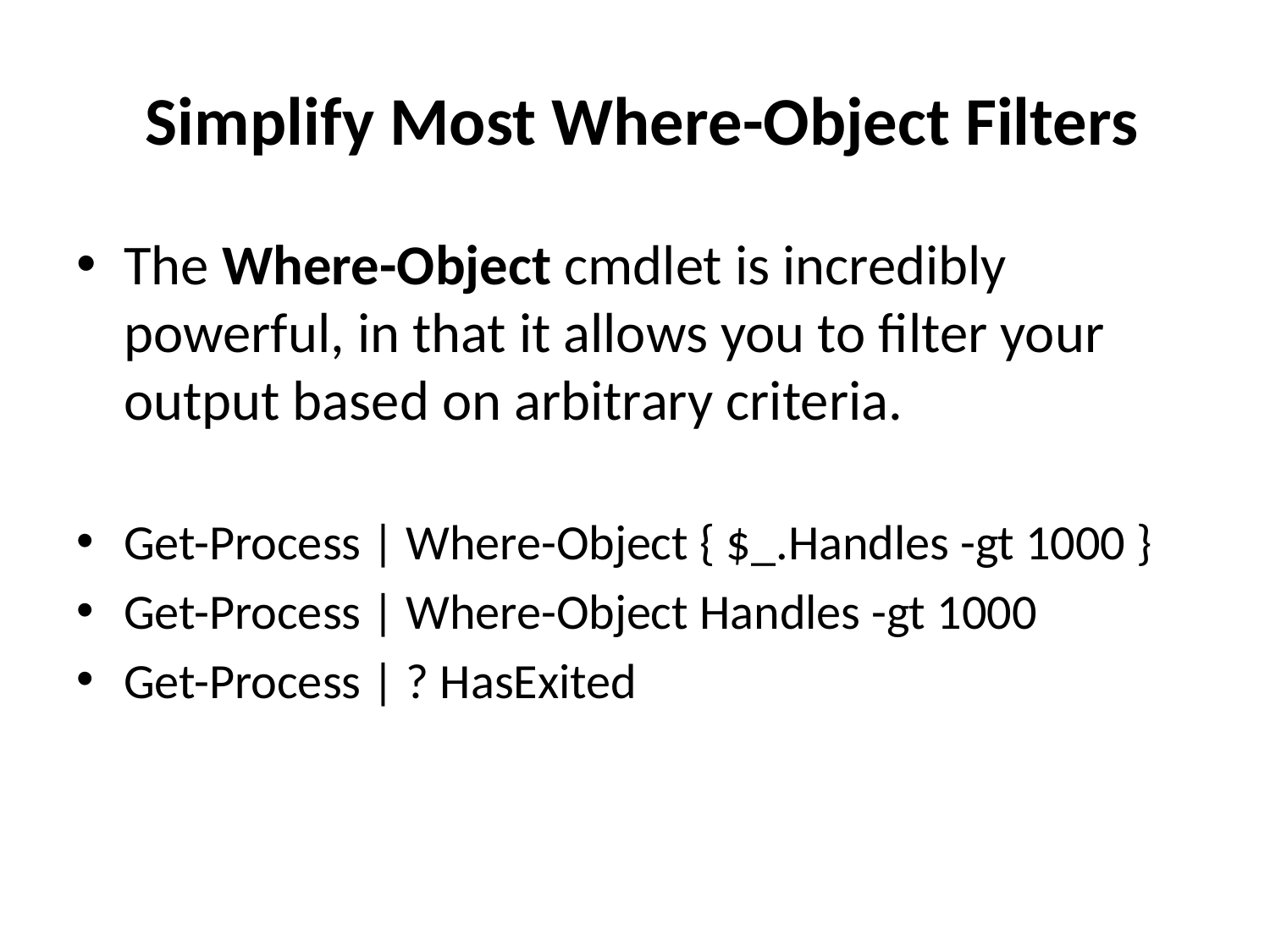

# Simplify Most Where-Object Filters
The Where-Object cmdlet is incredibly powerful, in that it allows you to filter your output based on arbitrary criteria.

Get-Process | Where-Object { $_.Handles -gt 1000 }
Get-Process | Where-Object Handles -gt 1000
Get-Process | ? HasExited